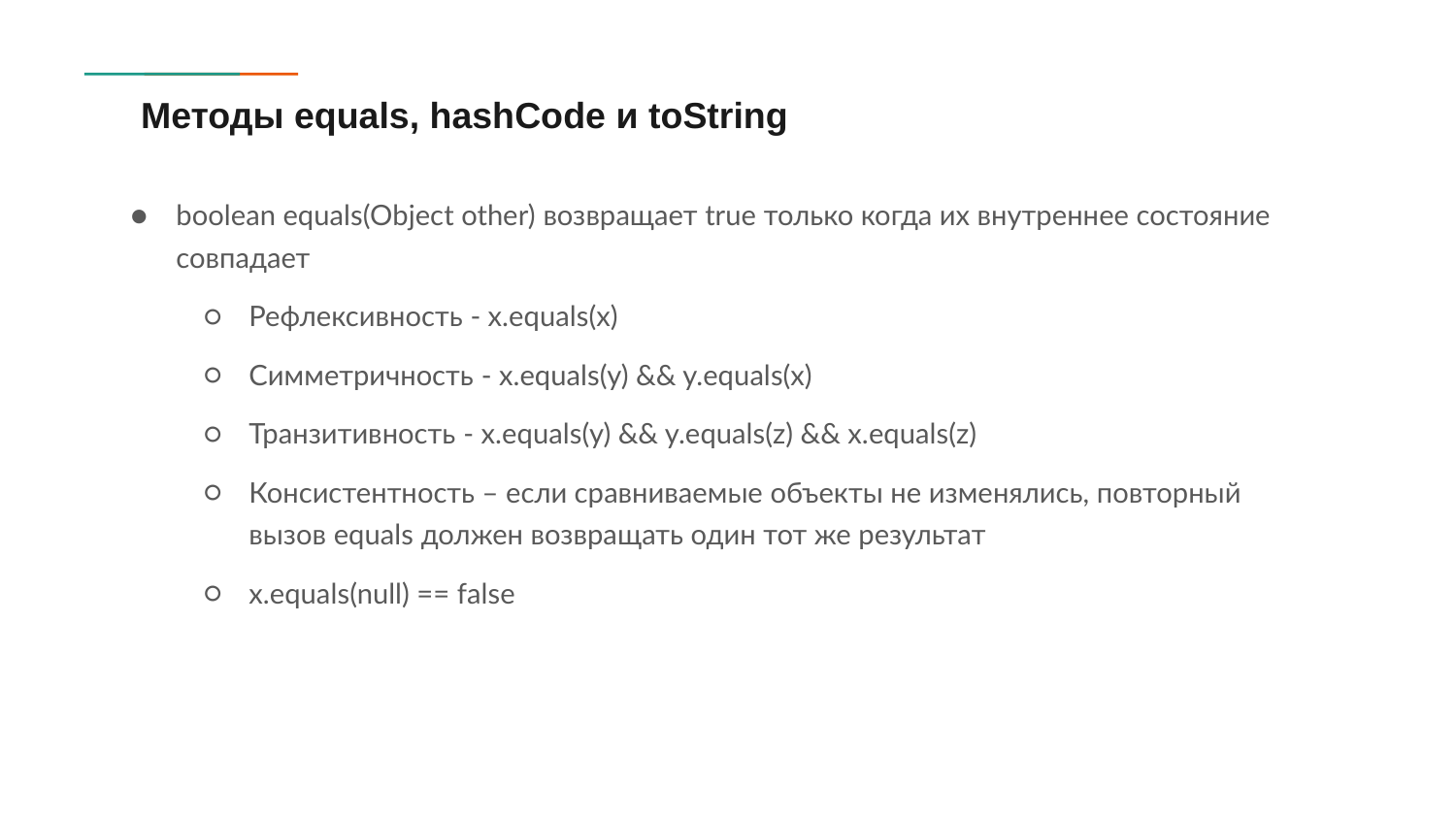

# Методы equals, hashCode и toString
boolean equals(Object other) возвращает true только когда их внутреннее состояние совпадает
Рефлексивность - x.equals(x)
Симметричность - x.equals(y) && y.equals(x)
Транзитивность - x.equals(y) && y.equals(z) && x.equals(z)
Консистентность – если сравниваемые объекты не изменялись, повторный вызов equals должен возвращать один тот же результат
x.equals(null) == false